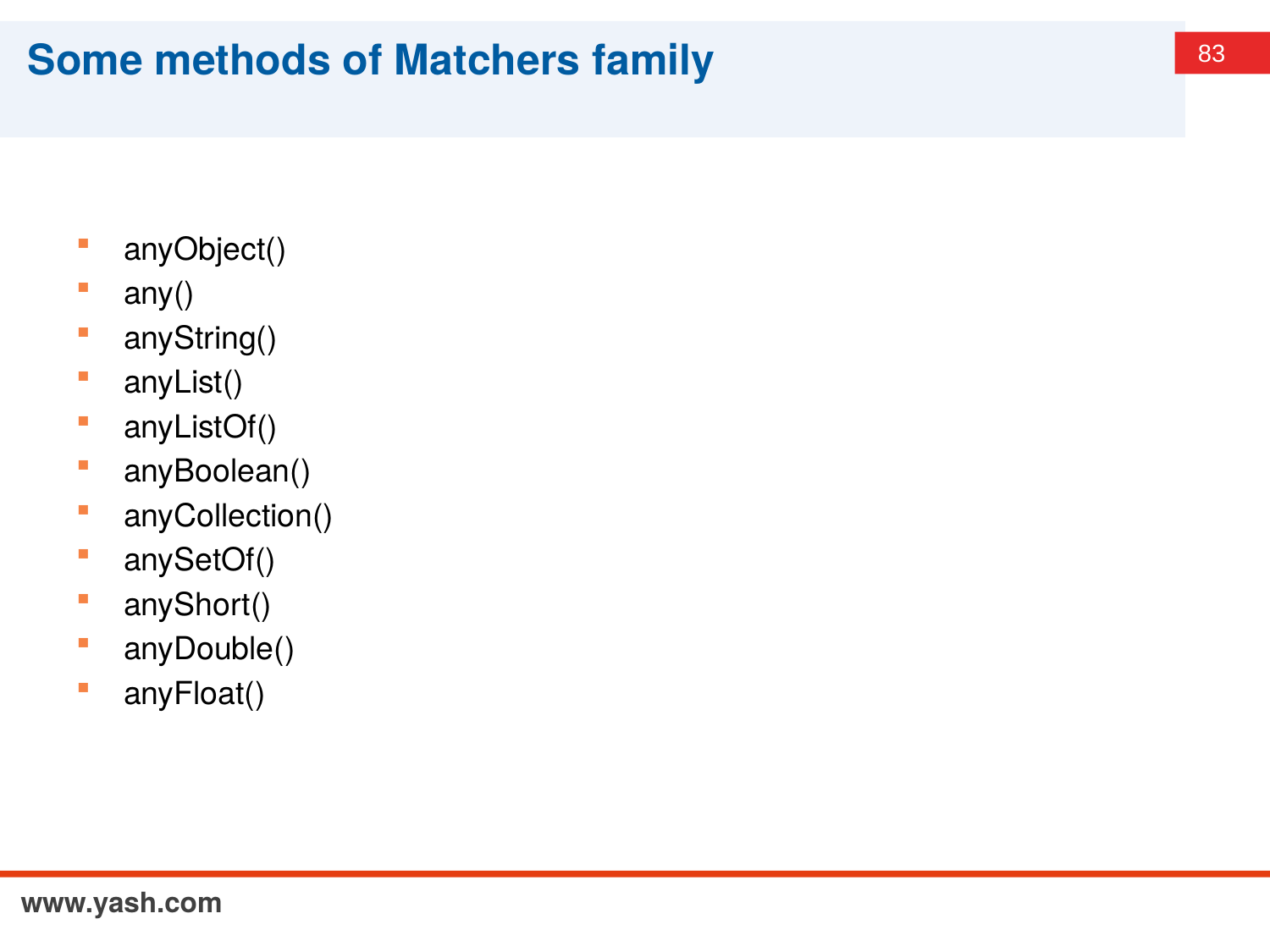

# Some methods of Matchers family
anyObject()
any()
anyString()
anyList()
anyListOf()
anyBoolean()
anyCollection()
anySetOf()
anyShort()
anyDouble()
anyFloat()